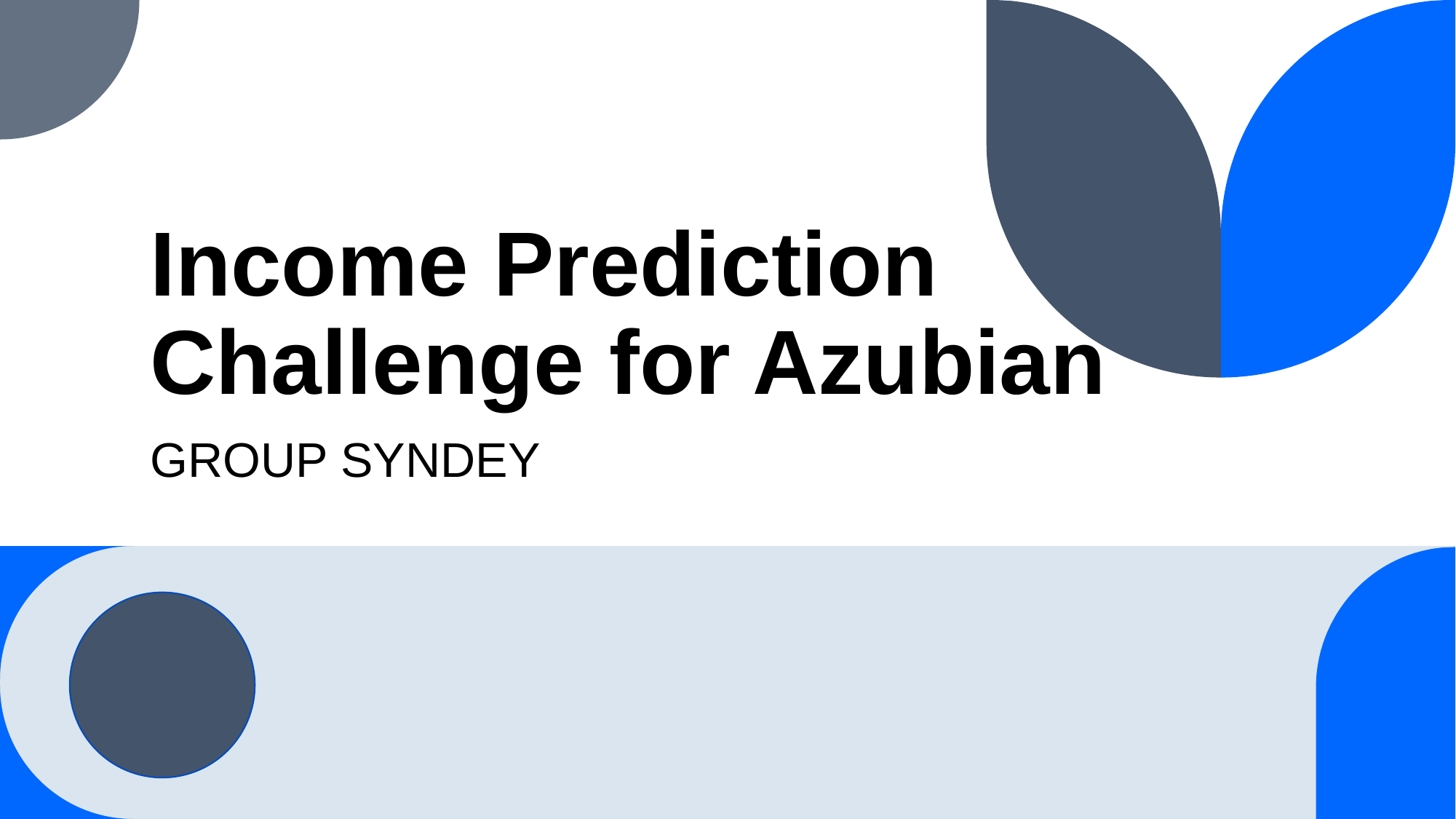

# Income Prediction Challenge for Azubian
GROUP SYNDEY